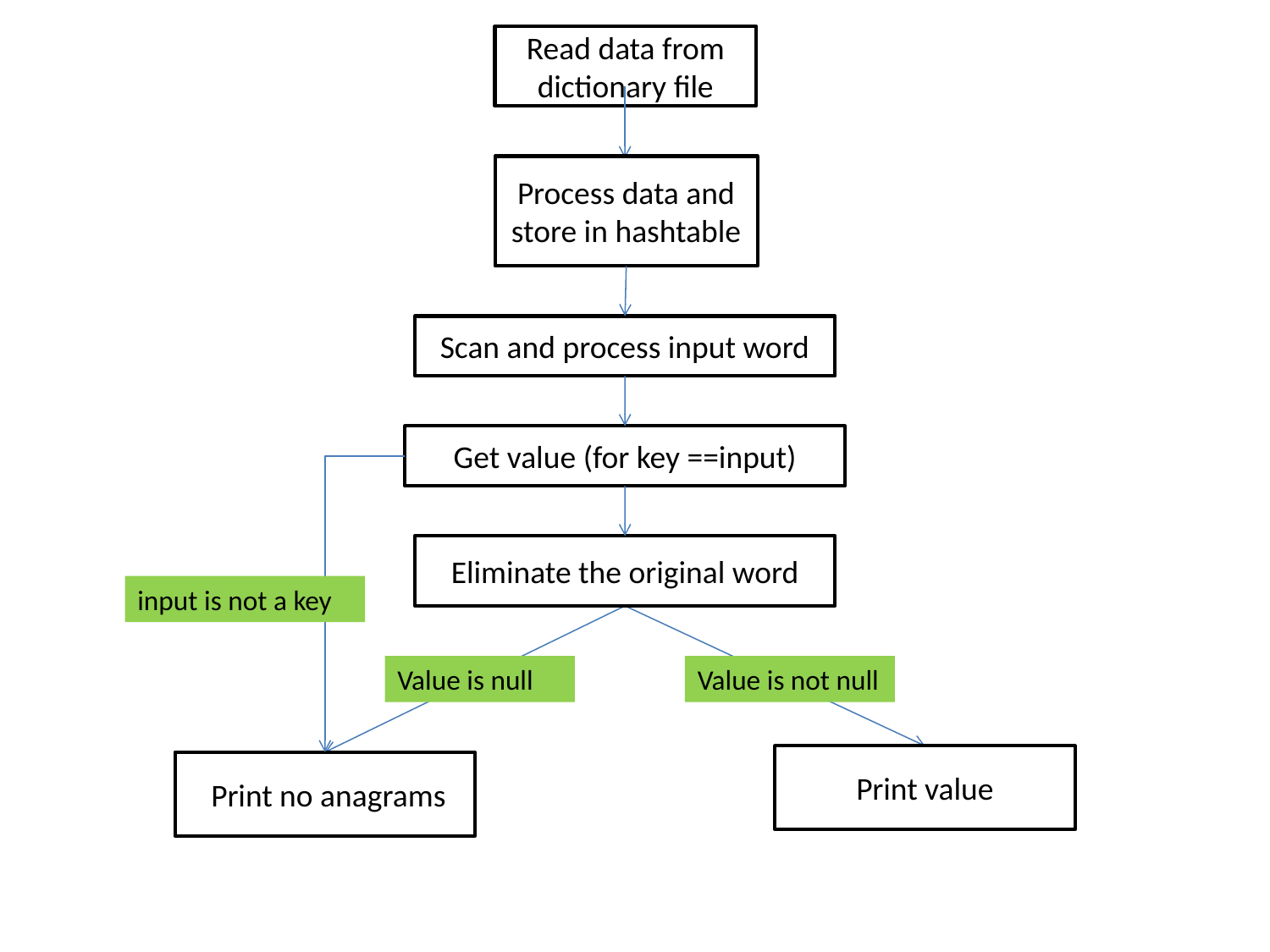

Read data from dictionary file
Process data and store in hashtable
Scan and process input word
Get value (for key ==input)
Eliminate the original word
input is not a key
Value is null
Value is not null
Print value
 Print no anagrams